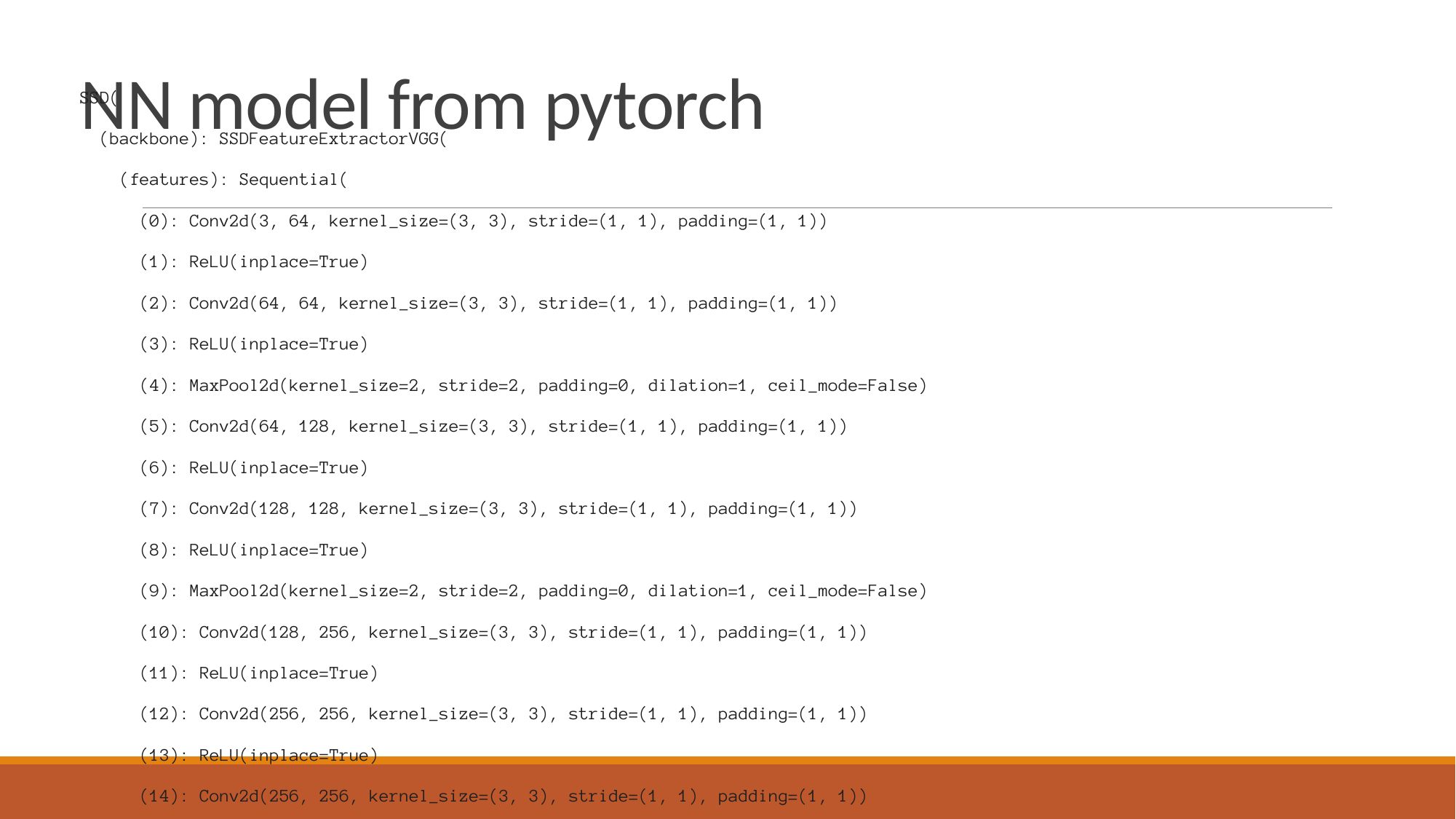

# NN model from pytorch
SSD(
  (backbone): SSDFeatureExtractorVGG(
    (features): Sequential(
      (0): Conv2d(3, 64, kernel_size=(3, 3), stride=(1, 1), padding=(1, 1))
      (1): ReLU(inplace=True)
      (2): Conv2d(64, 64, kernel_size=(3, 3), stride=(1, 1), padding=(1, 1))
      (3): ReLU(inplace=True)
      (4): MaxPool2d(kernel_size=2, stride=2, padding=0, dilation=1, ceil_mode=False)
      (5): Conv2d(64, 128, kernel_size=(3, 3), stride=(1, 1), padding=(1, 1))
      (6): ReLU(inplace=True)
      (7): Conv2d(128, 128, kernel_size=(3, 3), stride=(1, 1), padding=(1, 1))
      (8): ReLU(inplace=True)
      (9): MaxPool2d(kernel_size=2, stride=2, padding=0, dilation=1, ceil_mode=False)
      (10): Conv2d(128, 256, kernel_size=(3, 3), stride=(1, 1), padding=(1, 1))
      (11): ReLU(inplace=True)
      (12): Conv2d(256, 256, kernel_size=(3, 3), stride=(1, 1), padding=(1, 1))
      (13): ReLU(inplace=True)
      (14): Conv2d(256, 256, kernel_size=(3, 3), stride=(1, 1), padding=(1, 1))
      (15): ReLU(inplace=True)
      (16): MaxPool2d(kernel_size=2, stride=2, padding=0, dilation=1, ceil_mode=True)
      (17): Conv2d(256, 512, kernel_size=(3, 3), stride=(1, 1), padding=(1, 1))
      (18): ReLU(inplace=True)
      (19): Conv2d(512, 512, kernel_size=(3, 3), stride=(1, 1), padding=(1, 1))
      (20): ReLU(inplace=True)
      (21): Conv2d(512, 512, kernel_size=(3, 3), stride=(1, 1), padding=(1, 1))
      (22): ReLU(inplace=True)
    )